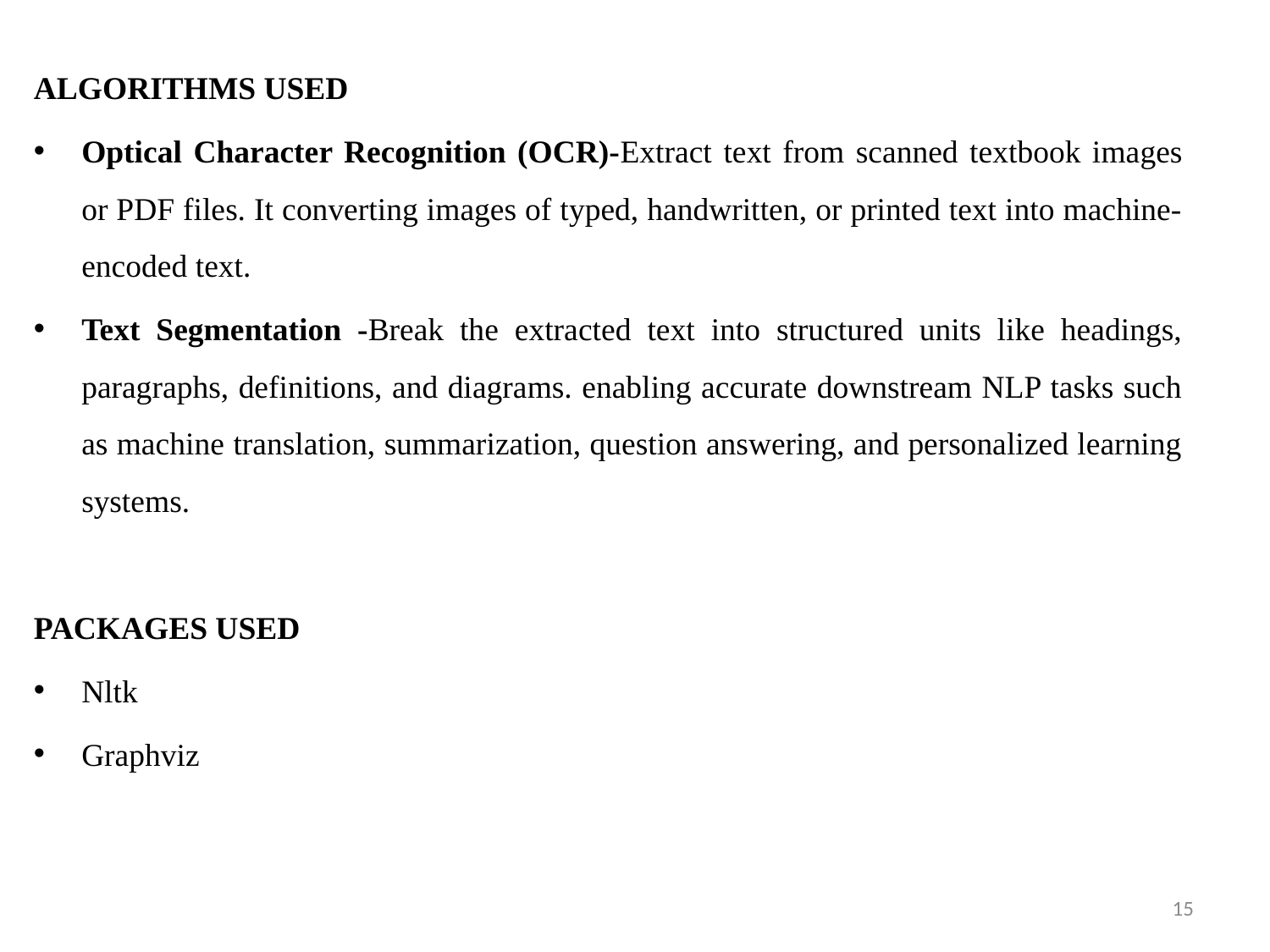

ALGORITHMS USED
Optical Character Recognition (OCR)-Extract text from scanned textbook images or PDF files. It converting images of typed, handwritten, or printed text into machine-encoded text.
Text Segmentation -Break the extracted text into structured units like headings, paragraphs, definitions, and diagrams. enabling accurate downstream NLP tasks such as machine translation, summarization, question answering, and personalized learning systems.

PACKAGES USED
Nltk
Graphviz

15